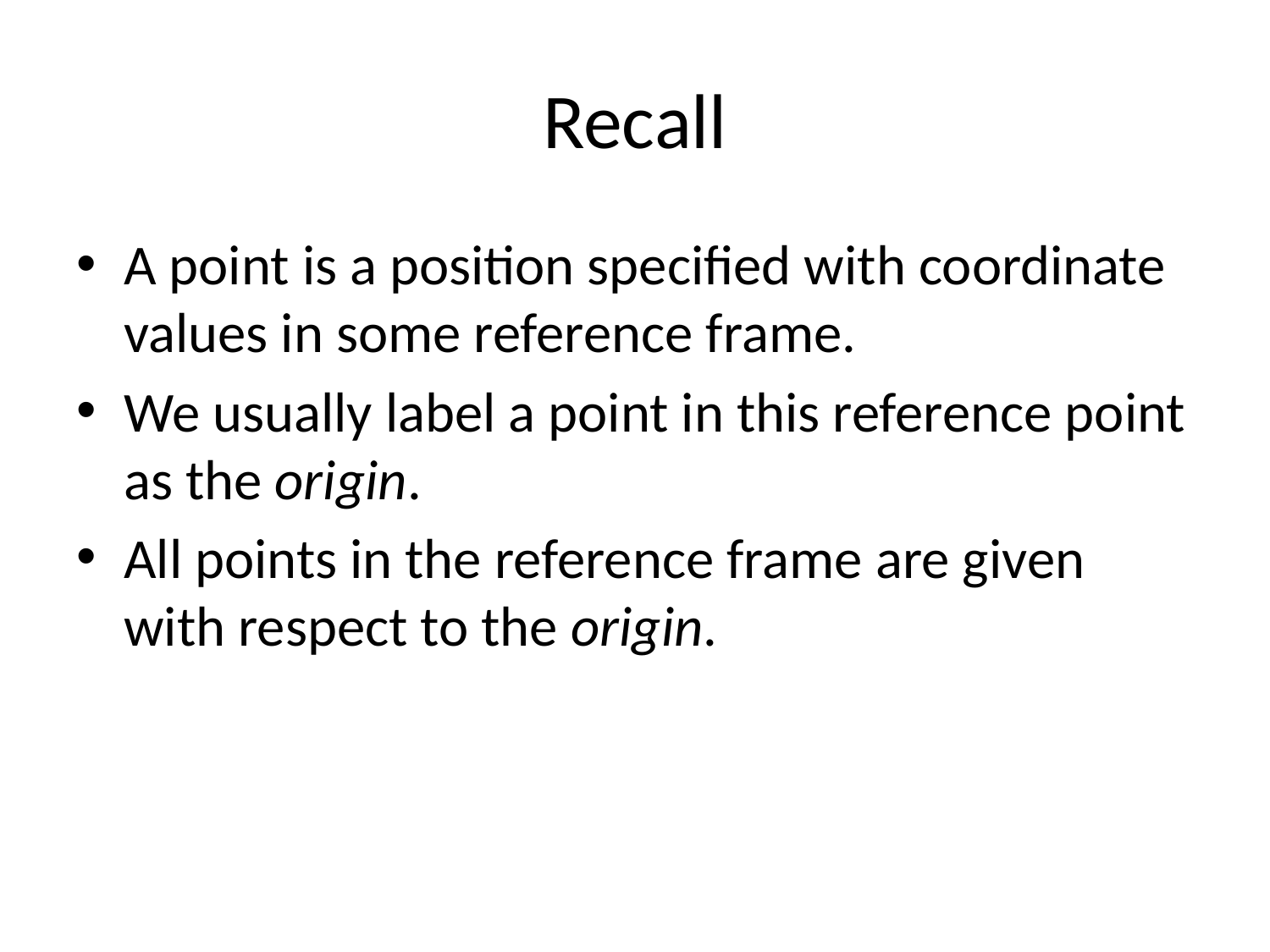

# Recall
A point is a position specified with coordinate values in some reference frame.
We usually label a point in this reference point as the origin.
All points in the reference frame are given with respect to the origin.